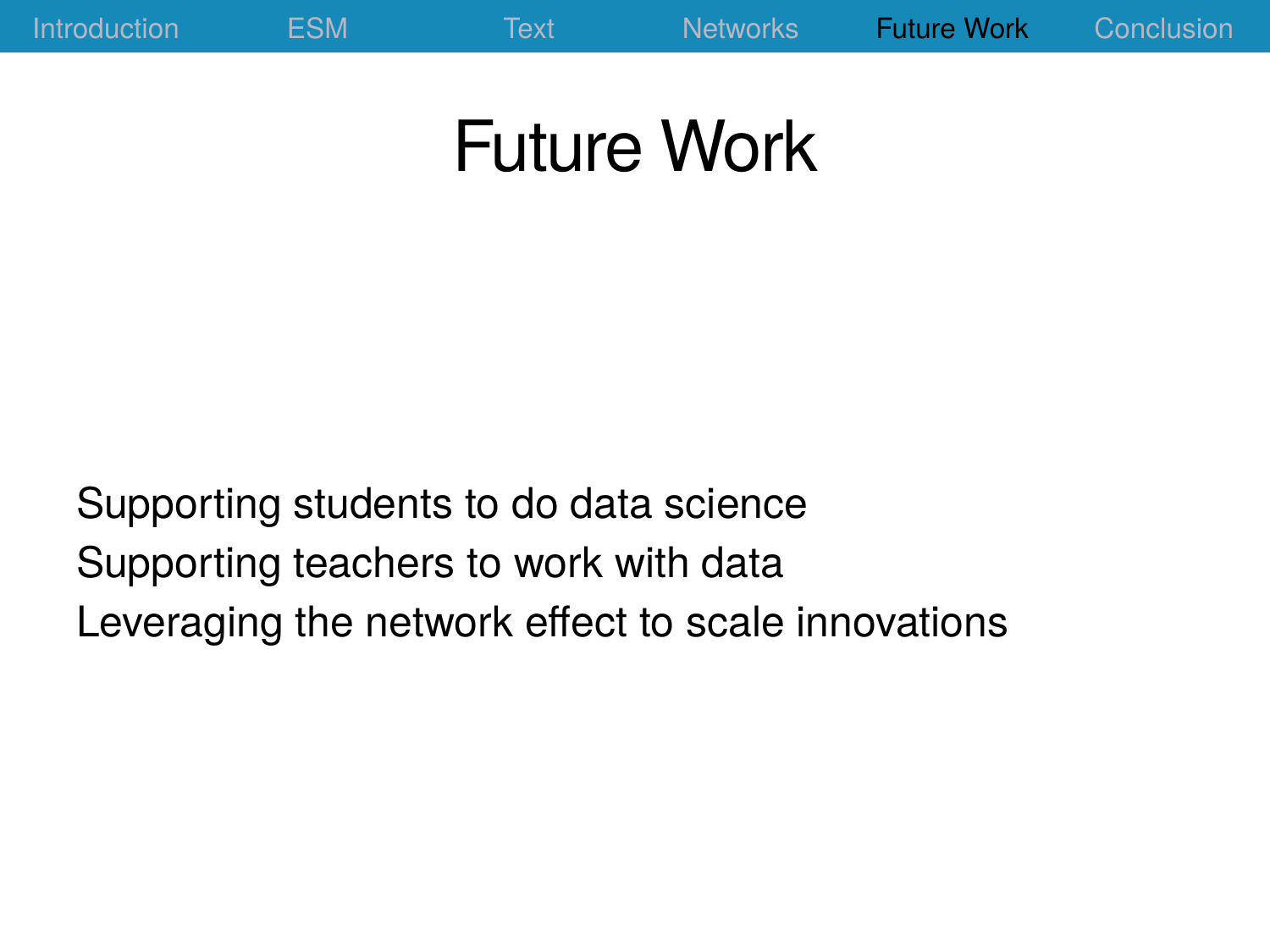

| Introduction | ESM | Text | Networks | Future Work | Conclusion |
| --- | --- | --- | --- | --- | --- |
# Future Work
Supporting students to do data science
Supporting teachers to work with data
Leveraging the network effect to scale innovations